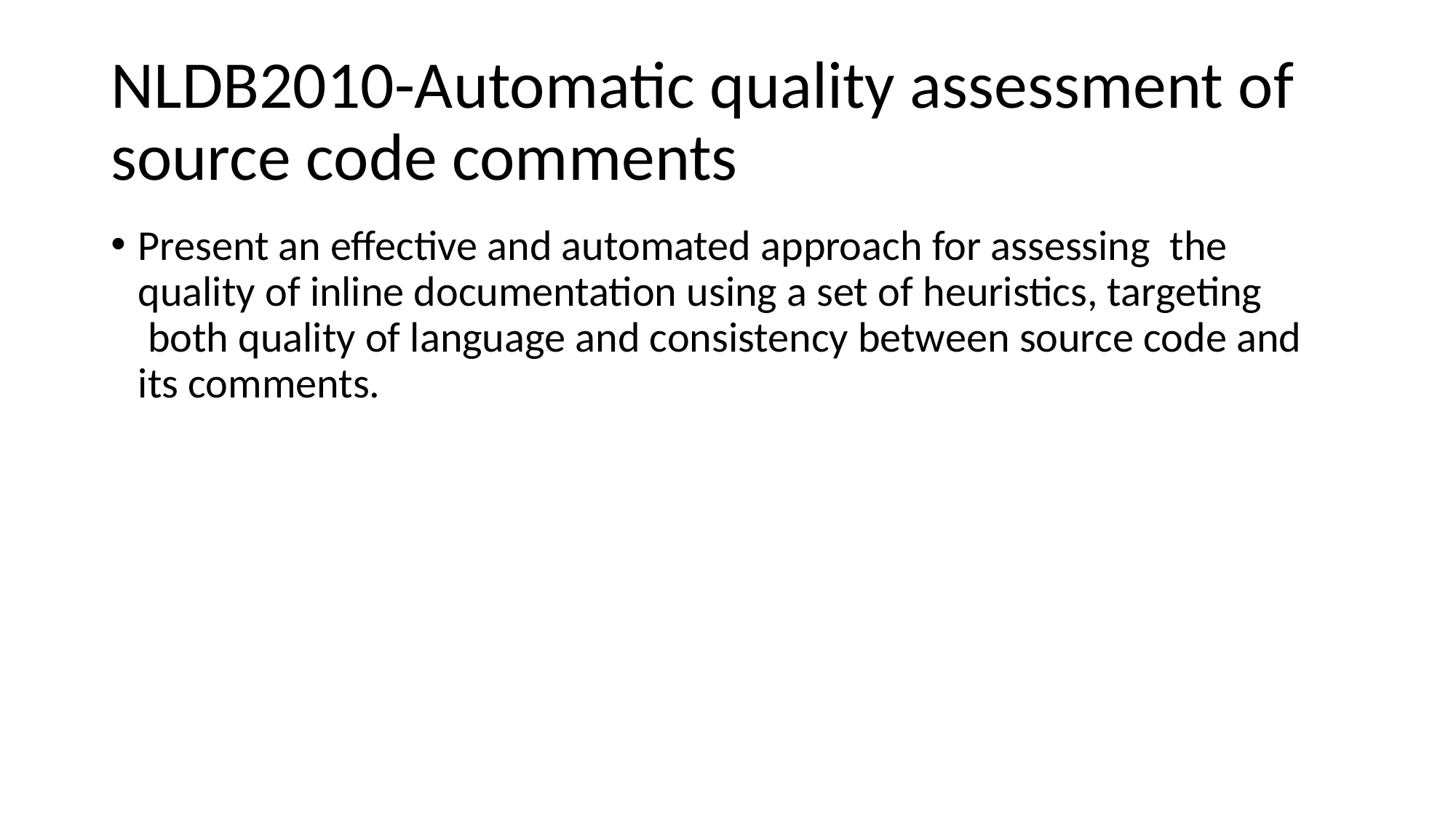

# NLDB2010-Automatic quality assessment of source code comments
Present an effective and automated approach for assessing  the quality of inline documentation using a set of heuristics, targeting  both quality of language and consistency between source code and its comments.